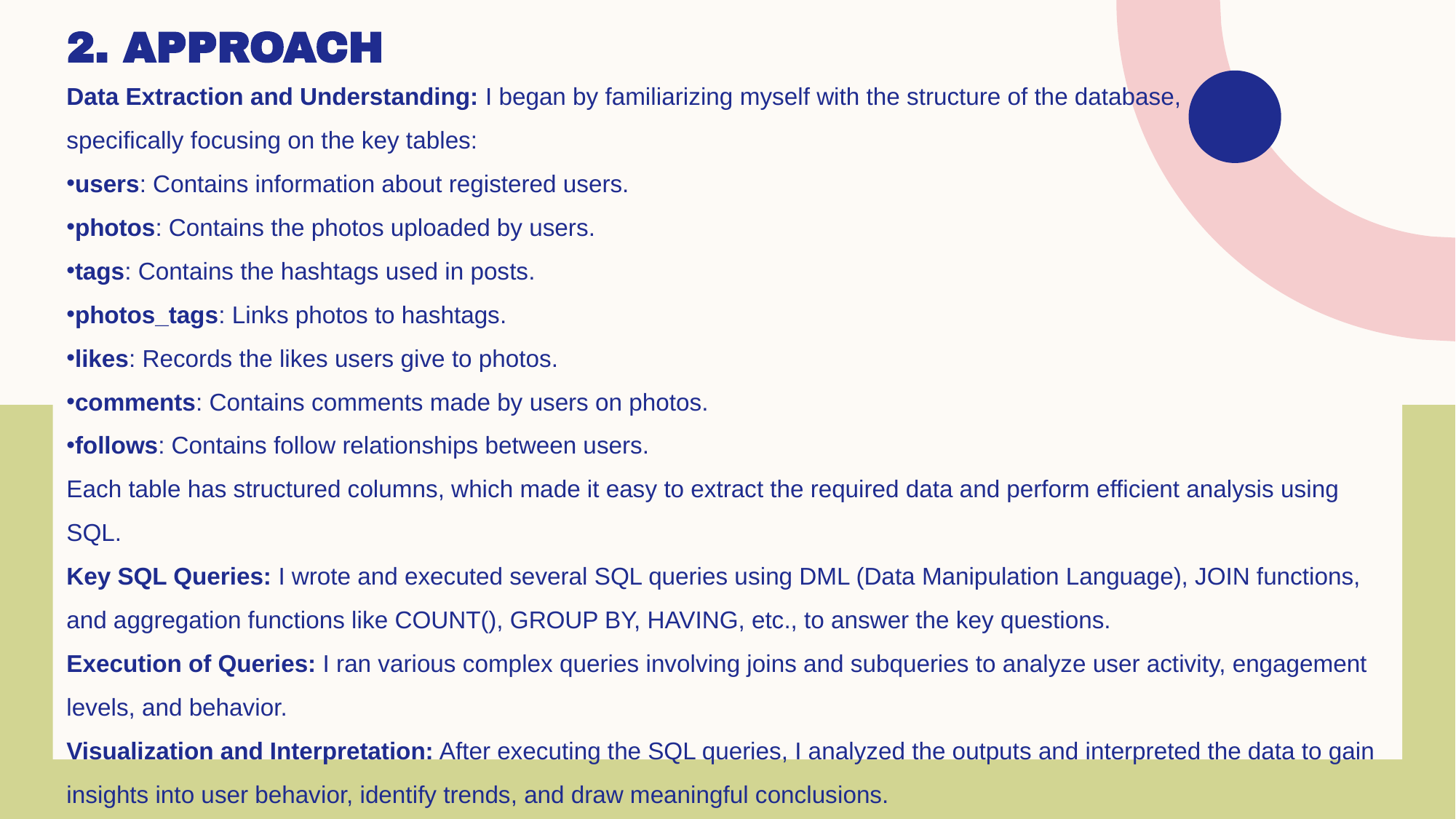

# 2. Approach
Data Extraction and Understanding: I began by familiarizing myself with the structure of the database,
specifically focusing on the key tables:
users: Contains information about registered users.
photos: Contains the photos uploaded by users.
tags: Contains the hashtags used in posts.
photos_tags: Links photos to hashtags.
likes: Records the likes users give to photos.
comments: Contains comments made by users on photos.
follows: Contains follow relationships between users.
Each table has structured columns, which made it easy to extract the required data and perform efficient analysis using SQL.
Key SQL Queries: I wrote and executed several SQL queries using DML (Data Manipulation Language), JOIN functions, and aggregation functions like COUNT(), GROUP BY, HAVING, etc., to answer the key questions.
Execution of Queries: I ran various complex queries involving joins and subqueries to analyze user activity, engagement levels, and behavior.
Visualization and Interpretation: After executing the SQL queries, I analyzed the outputs and interpreted the data to gain insights into user behavior, identify trends, and draw meaningful conclusions.